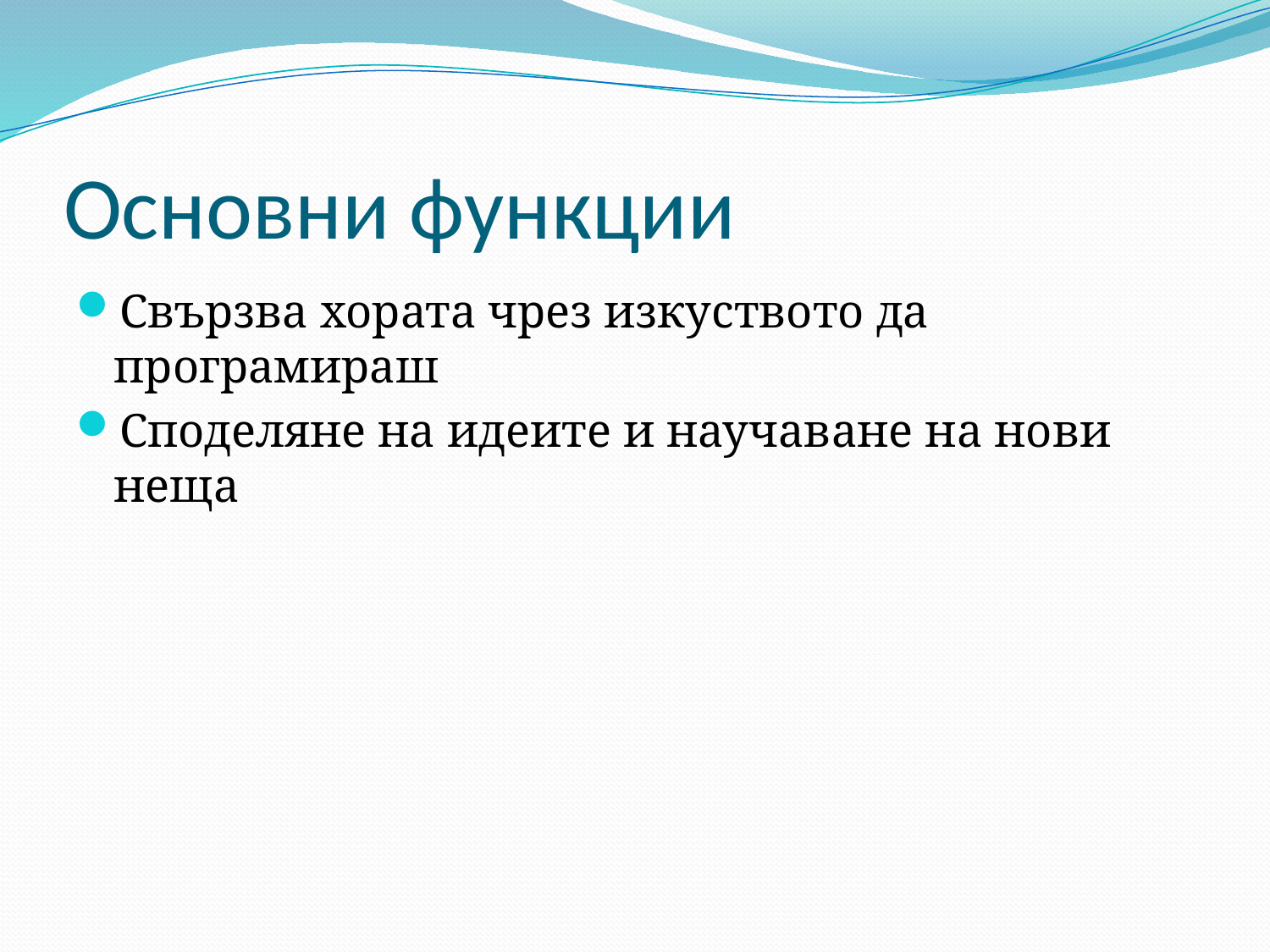

# Основни функции
Свързва хората чрез изкуството да програмираш
Споделяне на идеите и научаване на нови неща